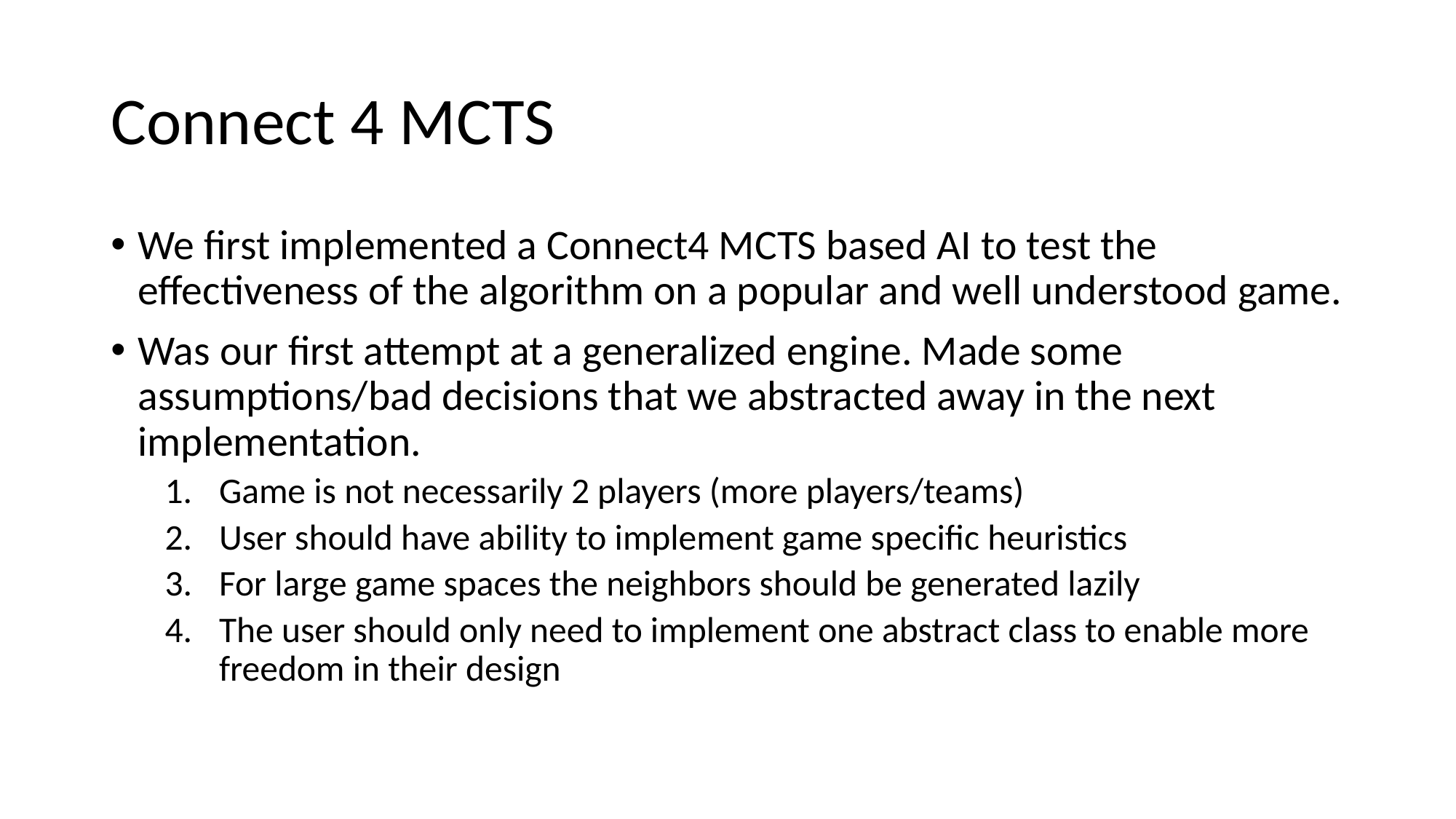

# Connect 4 MCTS
We first implemented a Connect4 MCTS based AI to test the effectiveness of the algorithm on a popular and well understood game.
Was our first attempt at a generalized engine. Made some assumptions/bad decisions that we abstracted away in the next implementation.
Game is not necessarily 2 players (more players/teams)
User should have ability to implement game specific heuristics
For large game spaces the neighbors should be generated lazily
The user should only need to implement one abstract class to enable more freedom in their design